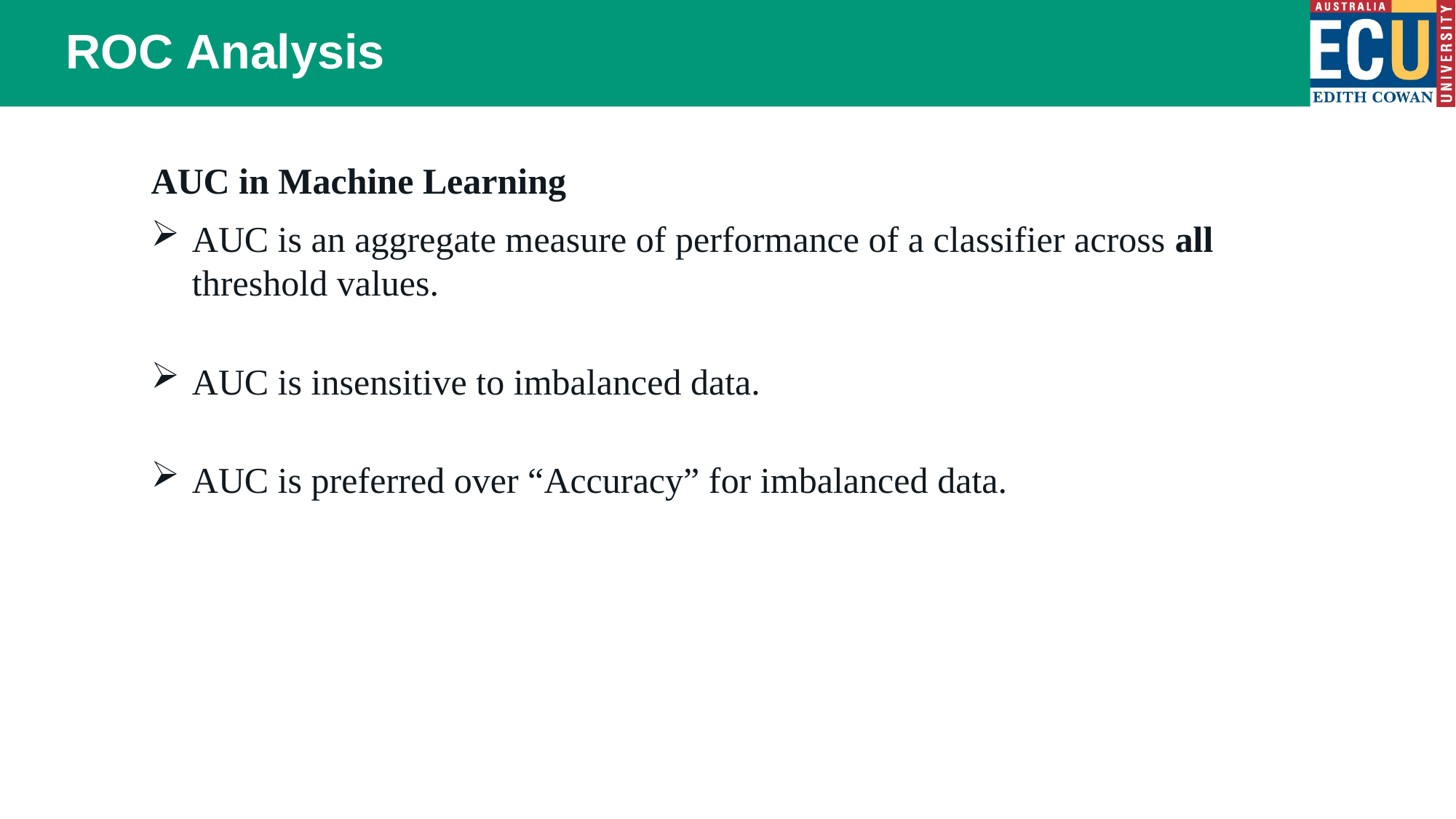

# ROC Analysis
AUC in Machine Learning
AUC is an aggregate measure of performance of a classifier across all threshold values.

AUC is insensitive to imbalanced data.

AUC is preferred over “Accuracy” for imbalanced data.